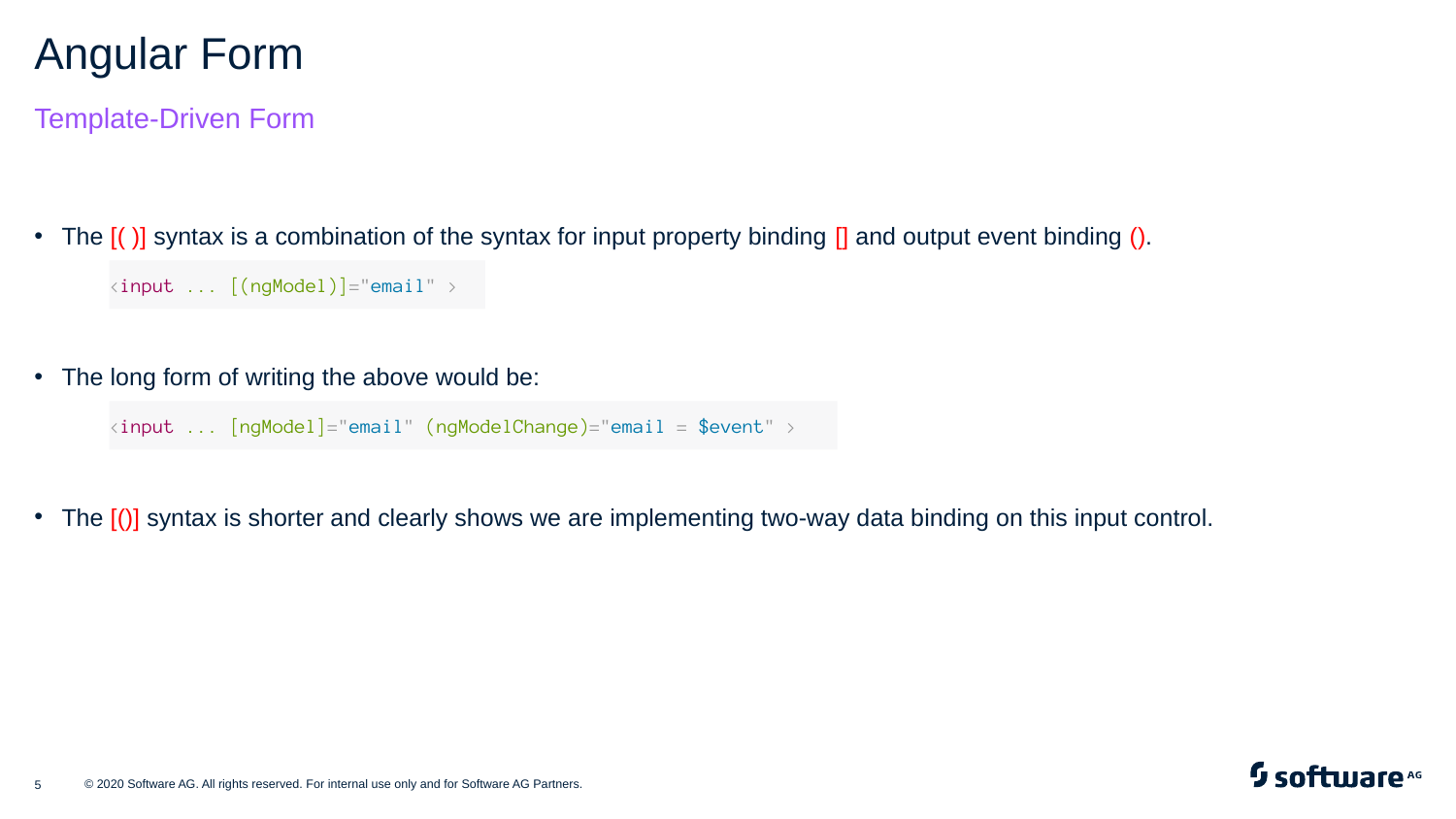

# Angular Form
Template-Driven Form

The [( )] syntax is a combination of the syntax for input property binding [] and output event binding ().

The long form of writing the above would be:

The [()] syntax is shorter and clearly shows we are implementing two-way data binding on this input control.

<input ... [(ngModel)]="email" >
<input ... [ngModel]="email" (ngModelChange)="email = $event" >
© 2020 Software AG. All rights reserved. For internal use only and for Software AG Partners.
5